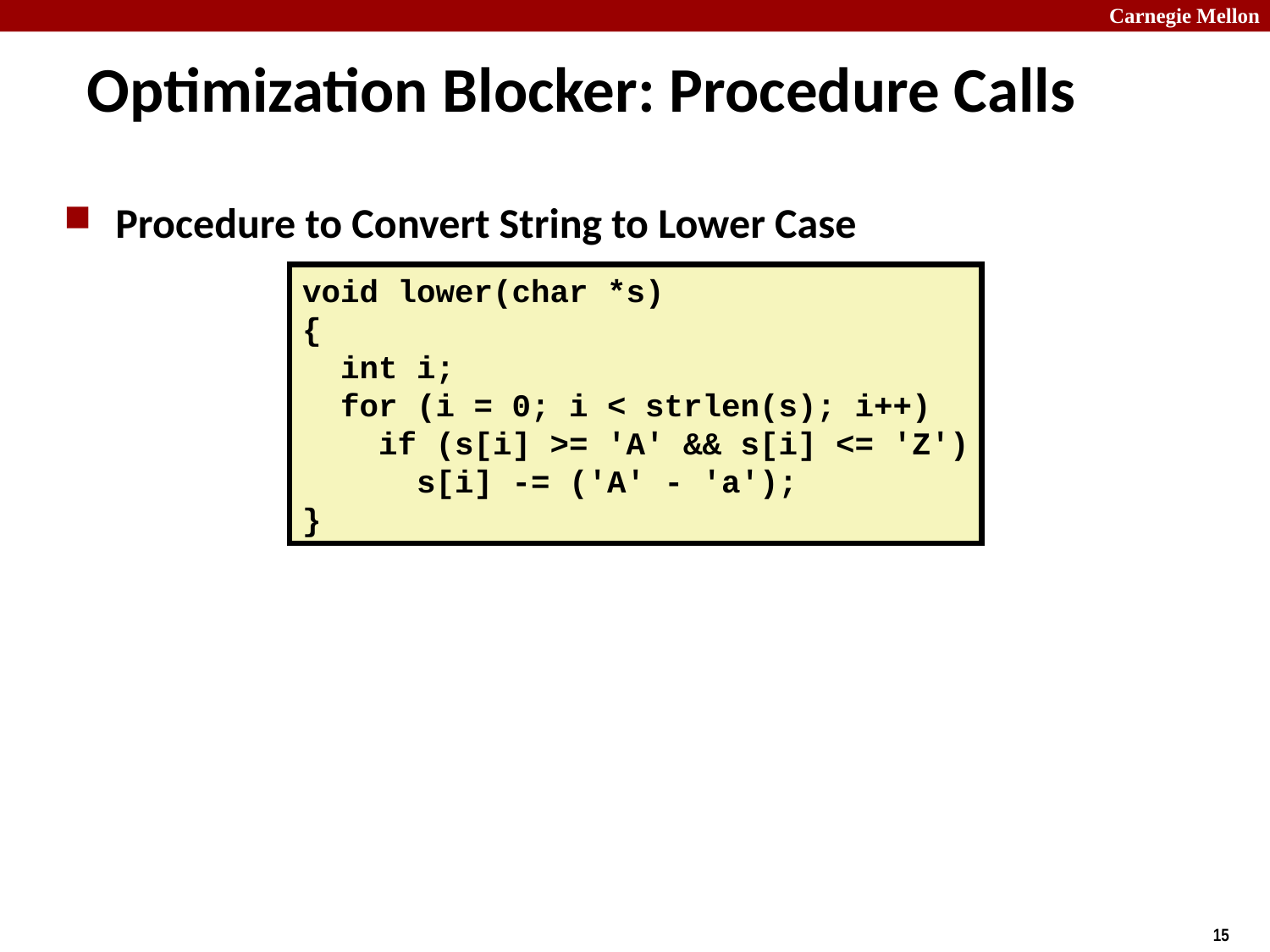

# Optimization Blocker: Procedure Calls
Procedure to Convert String to Lower Case

void lower(char *s)
{
  int i;
  for (i = 0; i < strlen(s); i++)
    if (s[i] >= 'A' && s[i] <= 'Z')
      s[i] -= ('A' - 'a');
}